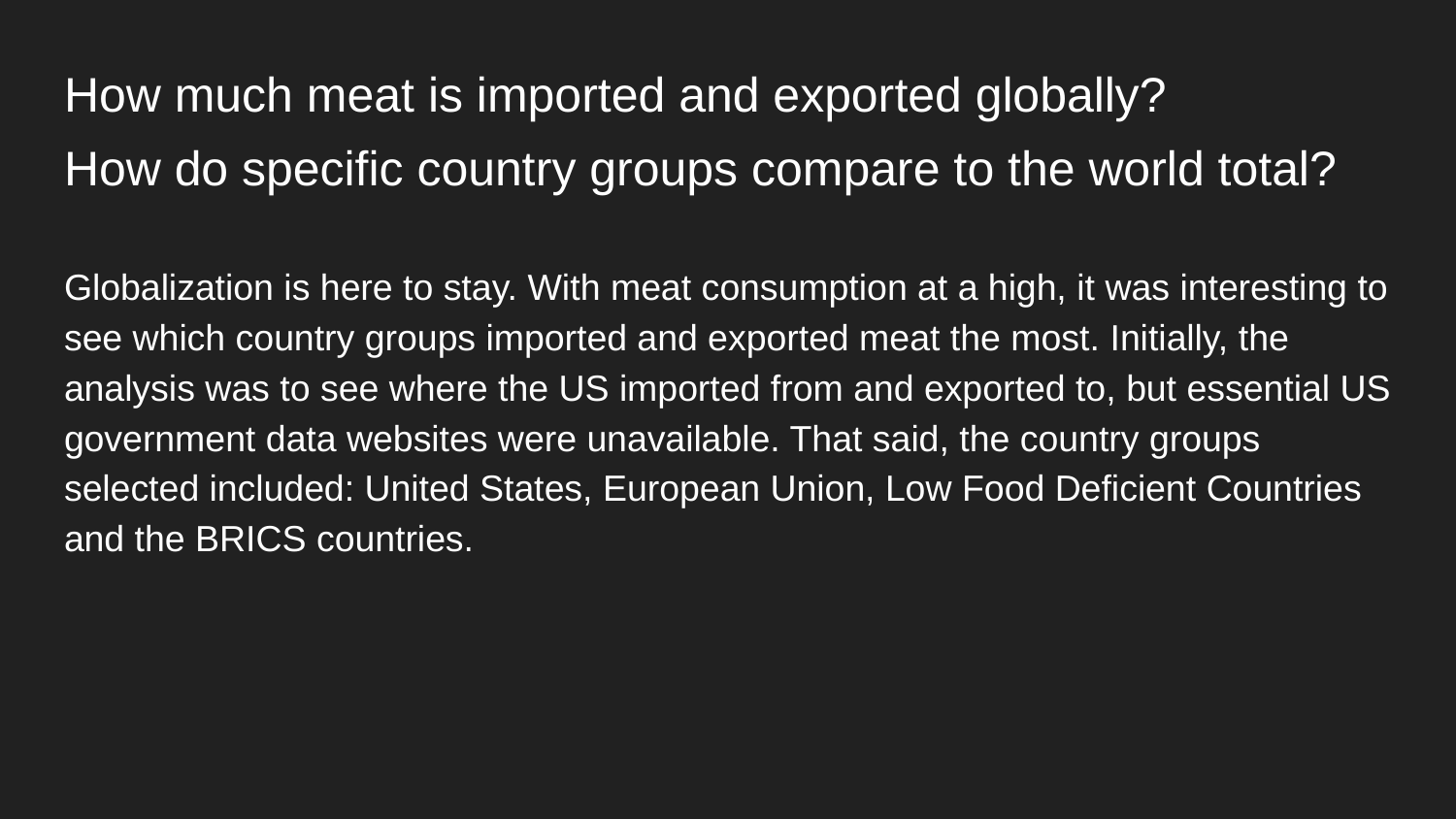

# How much meat is imported and exported globally?
How do specific country groups compare to the world total?

Globalization is here to stay. With meat consumption at a high, it was interesting to see which country groups imported and exported meat the most. Initially, the analysis was to see where the US imported from and exported to, but essential US government data websites were unavailable. That said, the country groups selected included: United States, European Union, Low Food Deficient Countries and the BRICS countries.